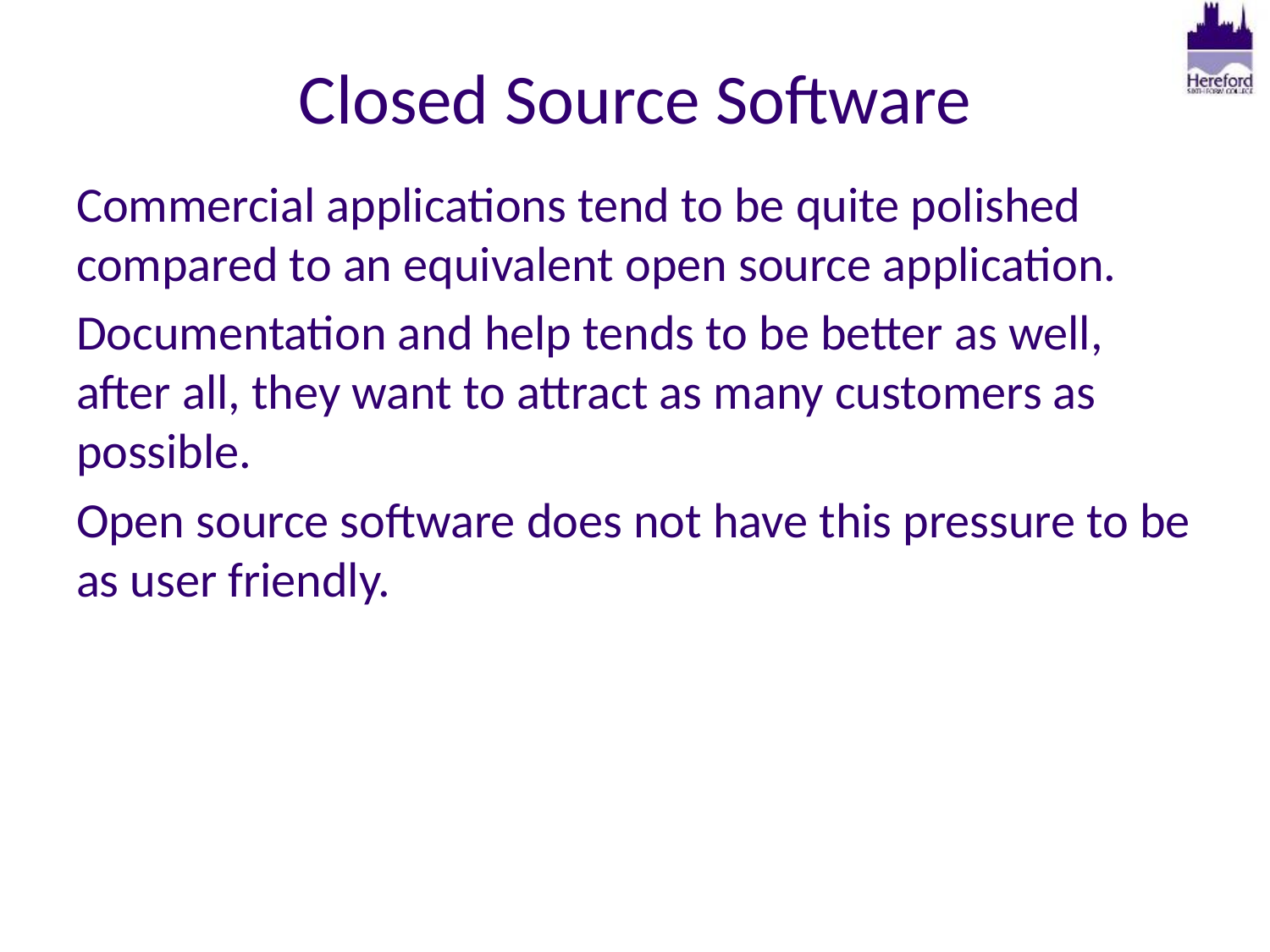

# Closed Source Software
Commercial applications tend to be quite polished compared to an equivalent open source application.
Documentation and help tends to be better as well, after all, they want to attract as many customers as possible.
Open source software does not have this pressure to be as user friendly.